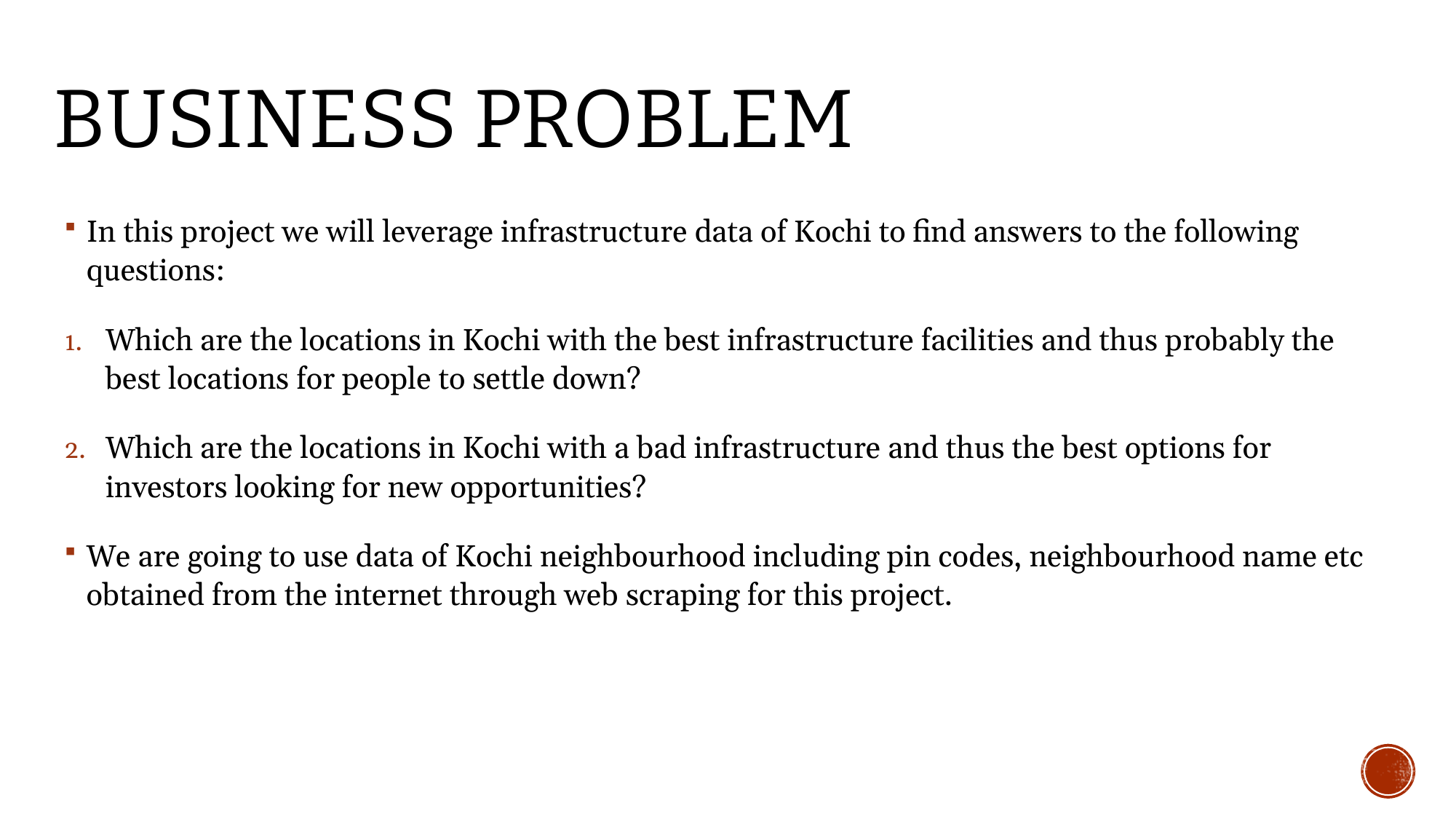

# Business problem
In this project we will leverage infrastructure data of Kochi to find answers to the following questions:
Which are the locations in Kochi with the best infrastructure facilities and thus probably the best locations for people to settle down?
Which are the locations in Kochi with a bad infrastructure and thus the best options for investors looking for new opportunities?
We are going to use data of Kochi neighbourhood including pin codes, neighbourhood name etc obtained from the internet through web scraping for this project.